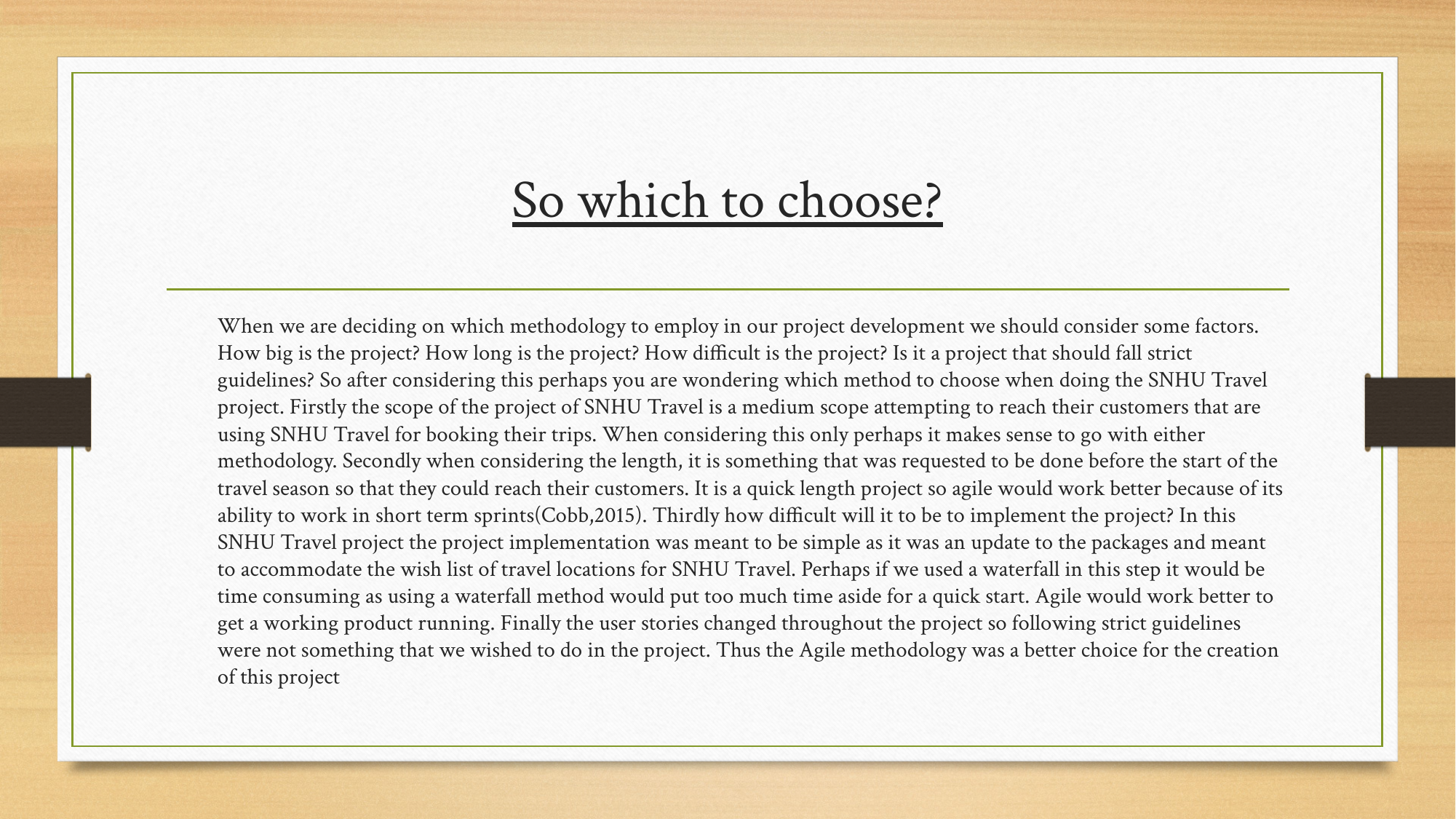

# So which to choose?
When we are deciding on which methodology to employ in our project development we should consider some factors. How big is the project? How long is the project? How difficult is the project? Is it a project that should fall strict guidelines? So after considering this perhaps you are wondering which method to choose when doing the SNHU Travel project. Firstly the scope of the project of SNHU Travel is a medium scope attempting to reach their customers that are using SNHU Travel for booking their trips. When considering this only perhaps it makes sense to go with either methodology. Secondly when considering the length, it is something that was requested to be done before the start of the travel season so that they could reach their customers. It is a quick length project so agile would work better because of its ability to work in short term sprints(Cobb,2015). Thirdly how difficult will it to be to implement the project? In this SNHU Travel project the project implementation was meant to be simple as it was an update to the packages and meant to accommodate the wish list of travel locations for SNHU Travel. Perhaps if we used a waterfall in this step it would be time consuming as using a waterfall method would put too much time aside for a quick start. Agile would work better to get a working product running. Finally the user stories changed throughout the project so following strict guidelines were not something that we wished to do in the project. Thus the Agile methodology was a better choice for the creation of this project